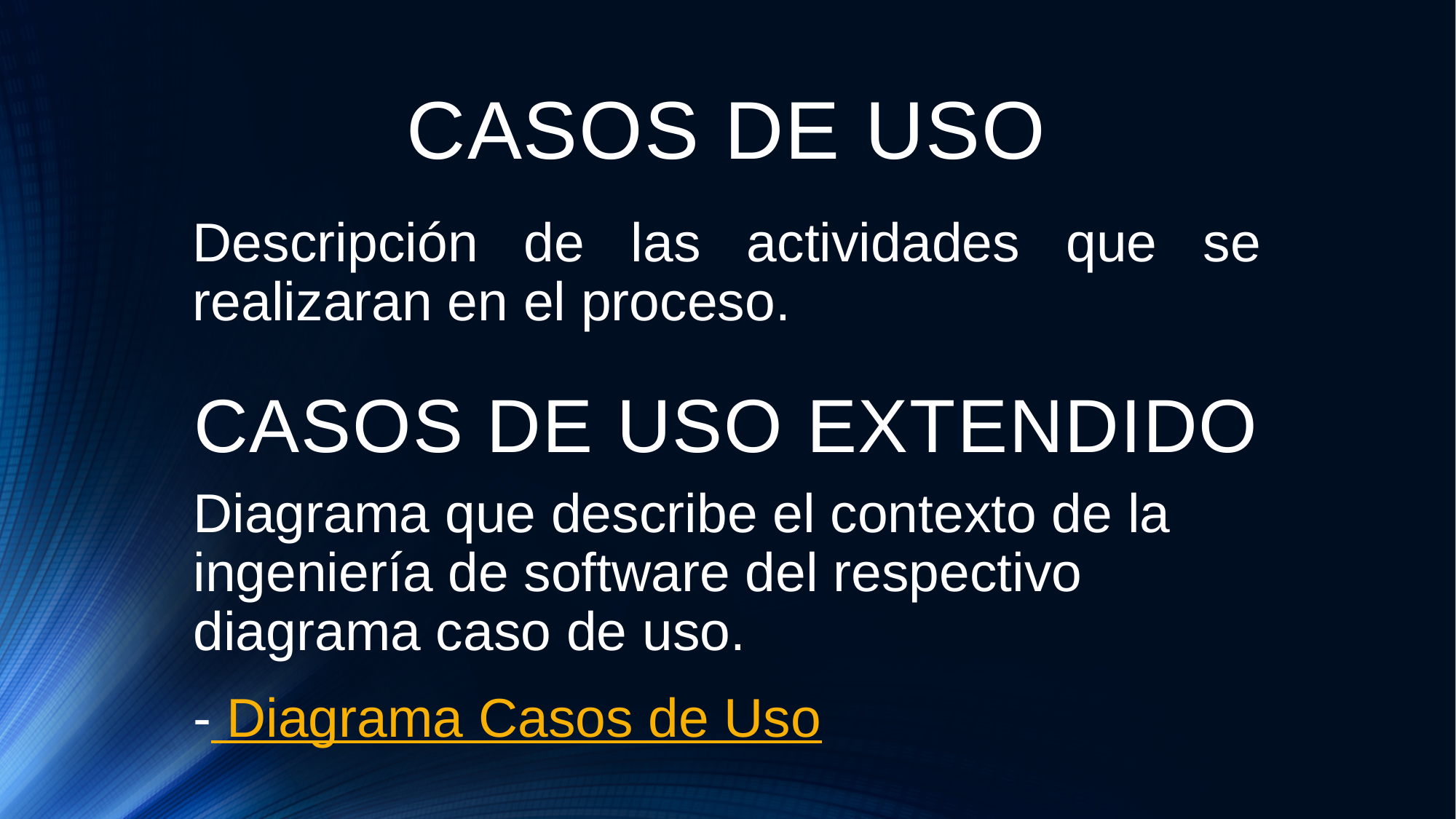

# CASOS DE USO
Descripción de las actividades que se realizaran en el proceso.
CASOS DE USO EXTENDIDO
Diagrama que describe el contexto de la ingeniería de software del respectivo diagrama caso de uso.
- Diagrama Casos de Uso